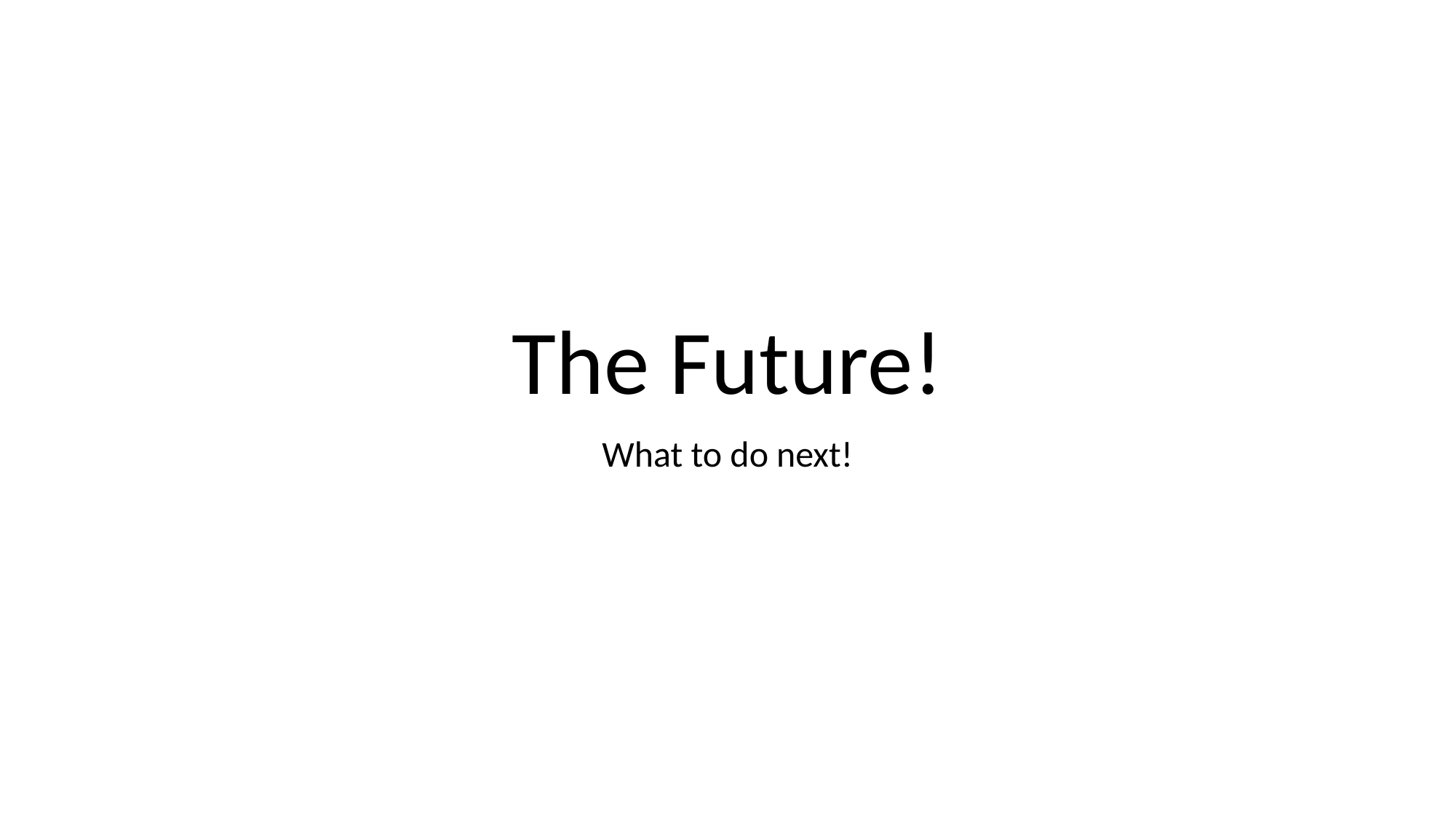

# The Future!
What to do next!